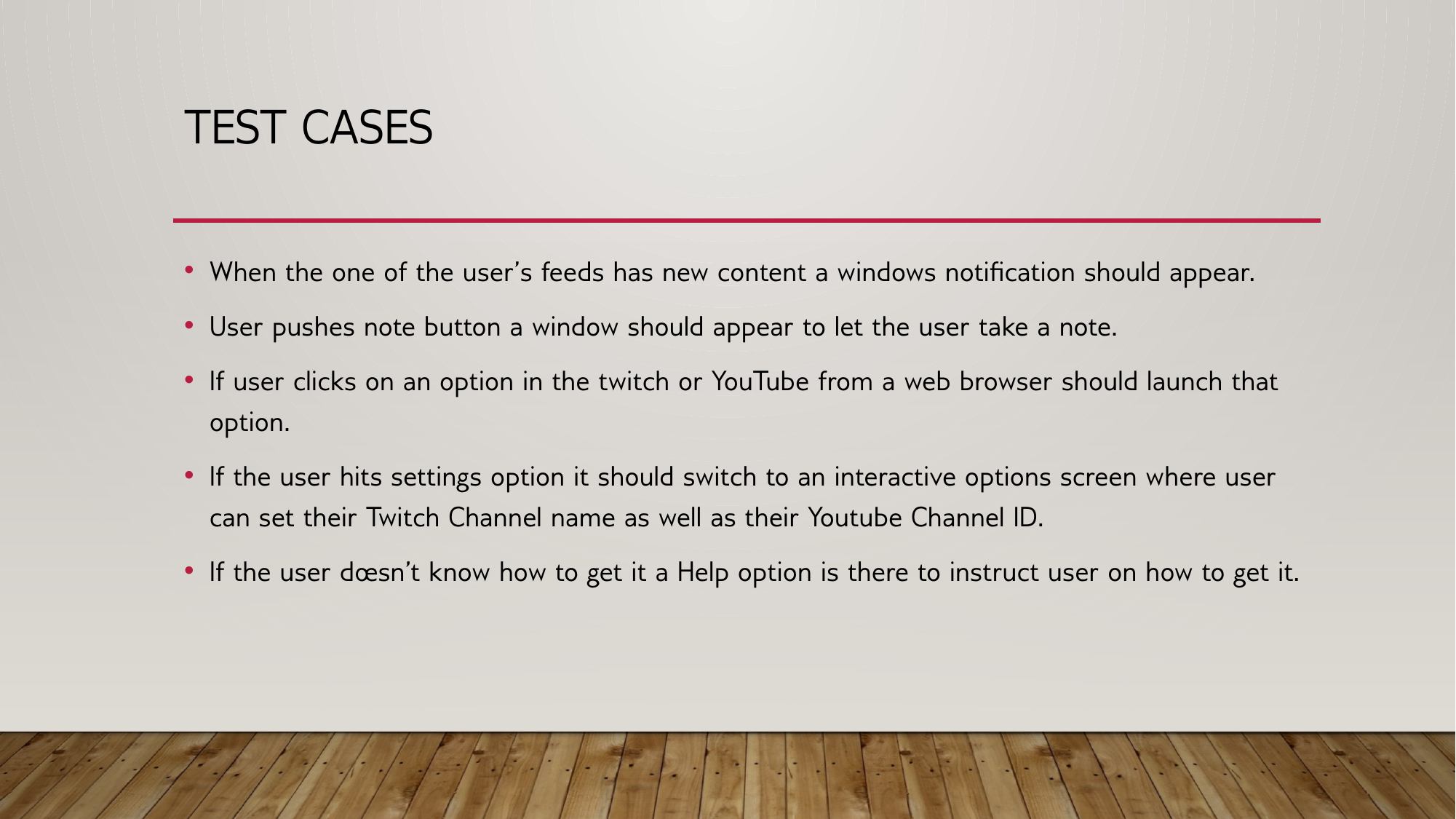

# Test Cases
When the one of the user’s feeds has new content a windows notification should appear.
User pushes note button a window should appear to let the user take a note.
If user clicks on an option in the twitch or YouTube from a web browser should launch that option.
If the user hits settings option it should switch to an interactive options screen where user can set their Twitch Channel name as well as their Youtube Channel ID.
If the user doesn’t know how to get it a Help option is there to instruct user on how to get it.